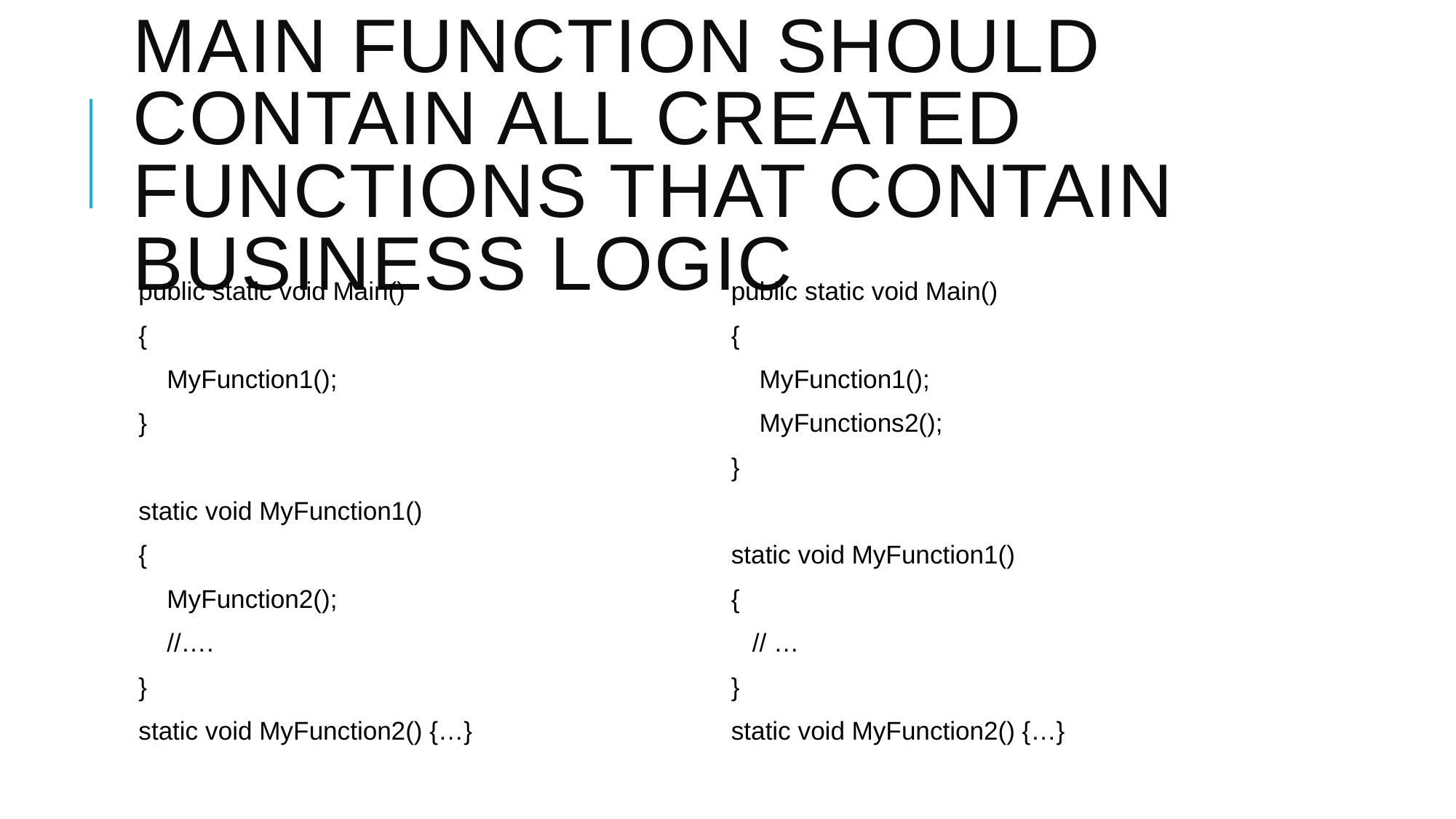

# Main function should contain all created functions that contain business logic
public static void Main()
{
    MyFunction1();
}

static void MyFunction1()
{
    MyFunction2();
    //….
}
static void MyFunction2() {…}
public static void Main()
{
    MyFunction1();
    MyFunctions2();
}

static void MyFunction1()
{
   // …
}
static void MyFunction2() {…}